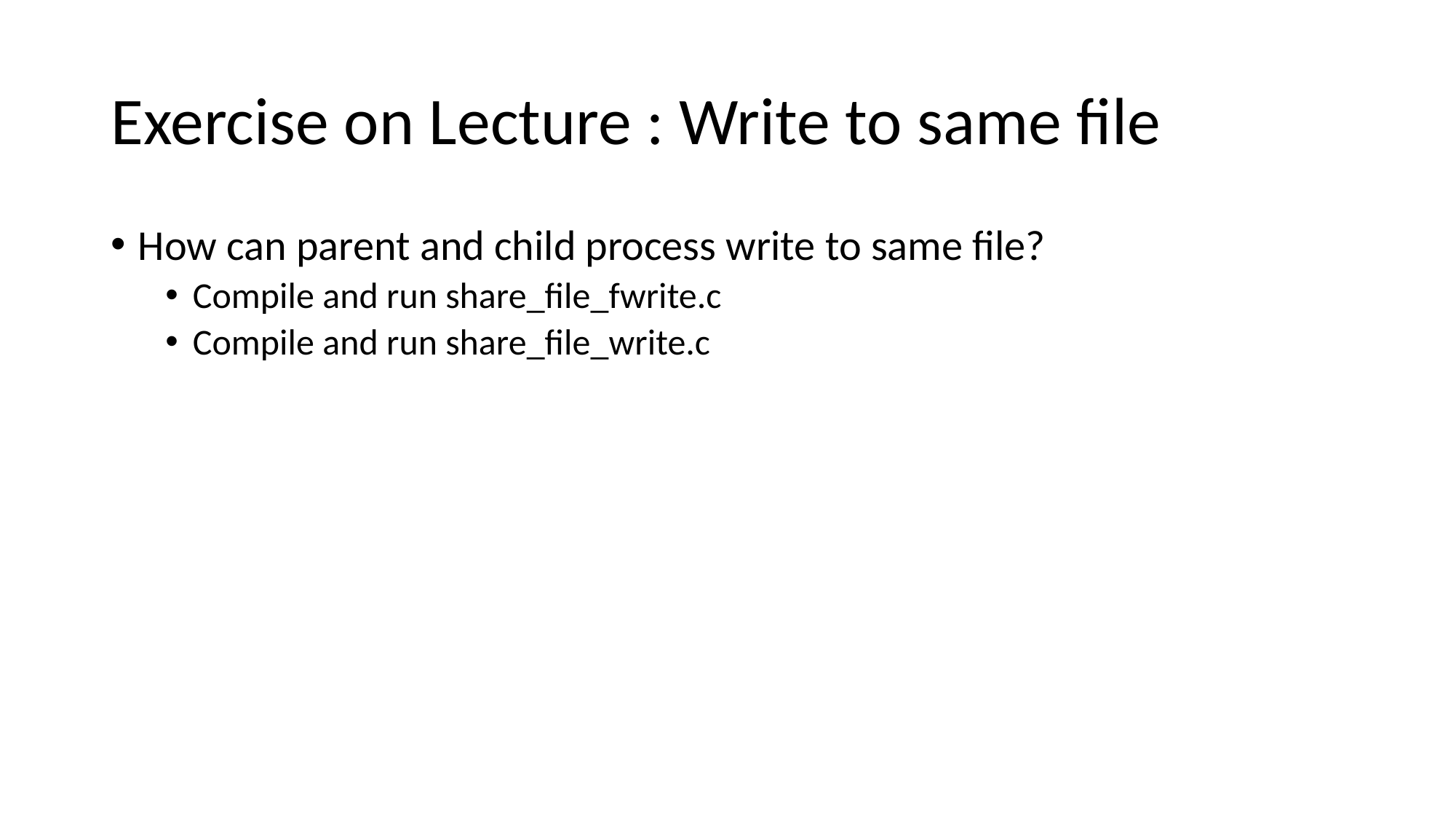

# Exercise on Lecture : Write to same file
How can parent and child process write to same file?
Compile and run share_file_fwrite.c
Compile and run share_file_write.c